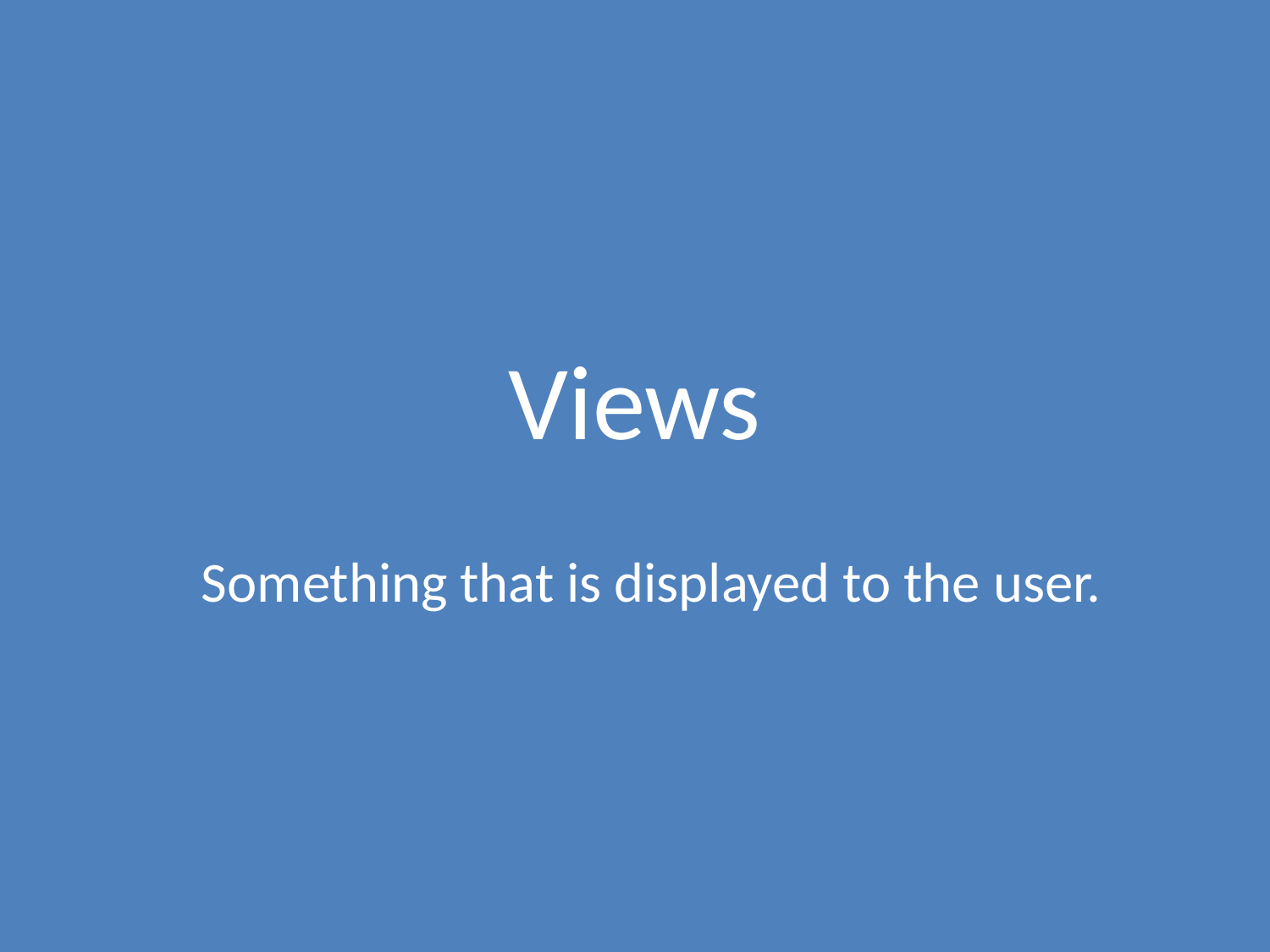

# Views
Something that is displayed to the user.